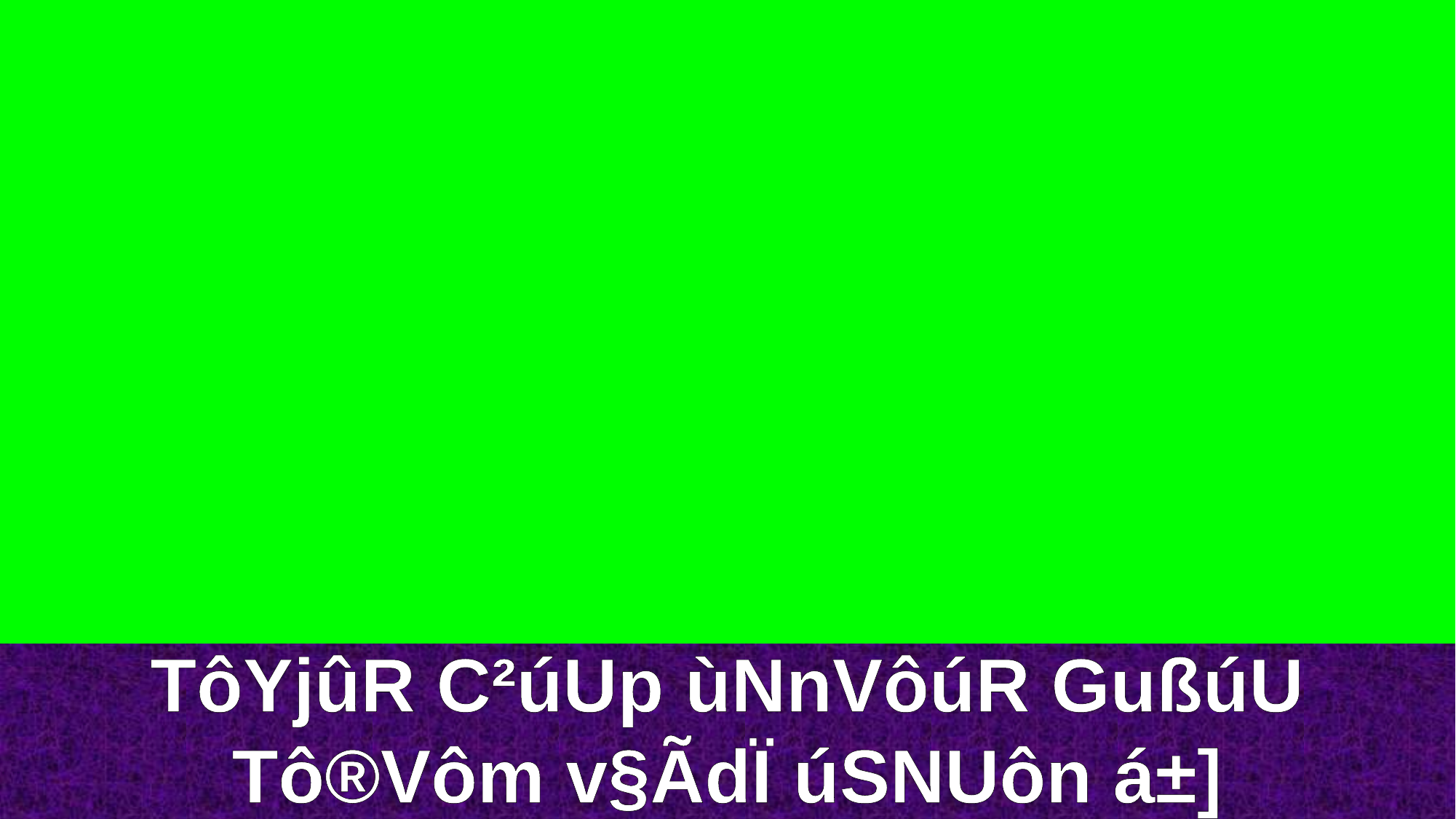

TôYjûR C²úUp ùNnVôúR GußúU
Tô®Vôm v§ÃdÏ úSNUôn á±]